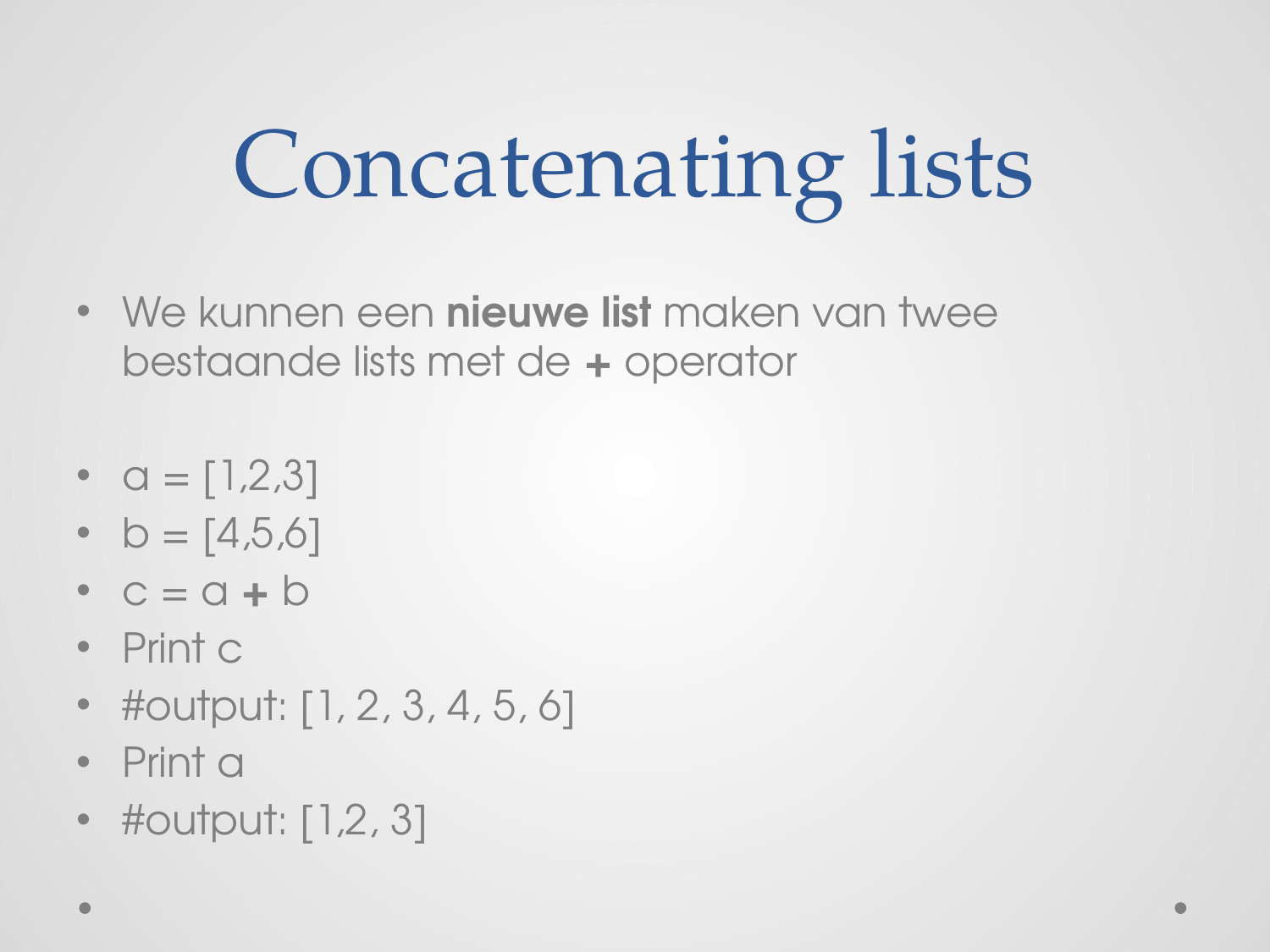

# Concatenating lists

We kunnen een nieuwe list maken van twee bestaande lists met de + operator

a = [1,2,3]
b = [4,5,6]
c = a + b
Print c
#output: [1, 2, 3, 4, 5, 6]
Print a
#output: [1,2, 3]